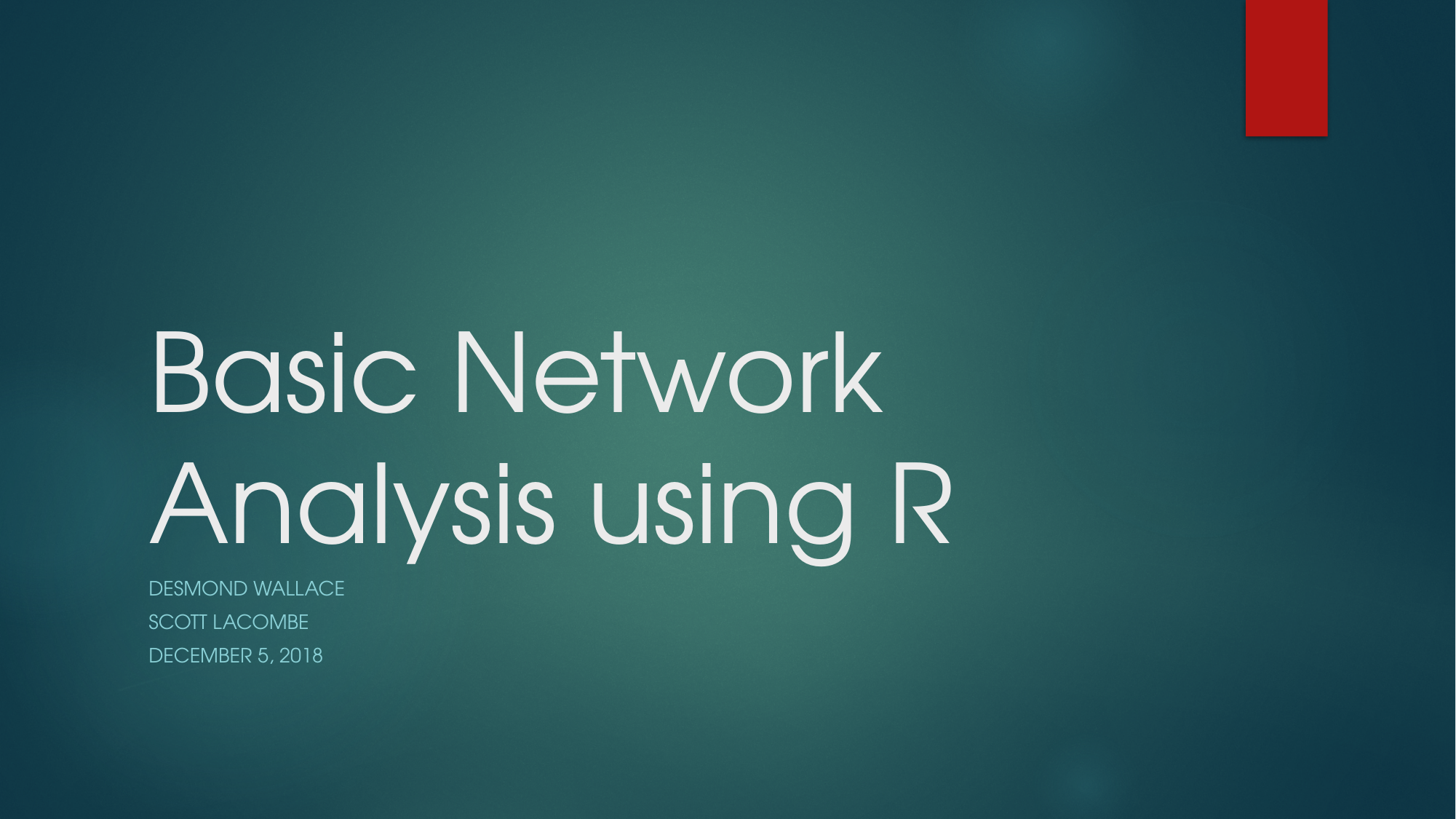

# Basic Network Analysis using R
Desmond Wallace
Scott LaCombe
December 5, 2018